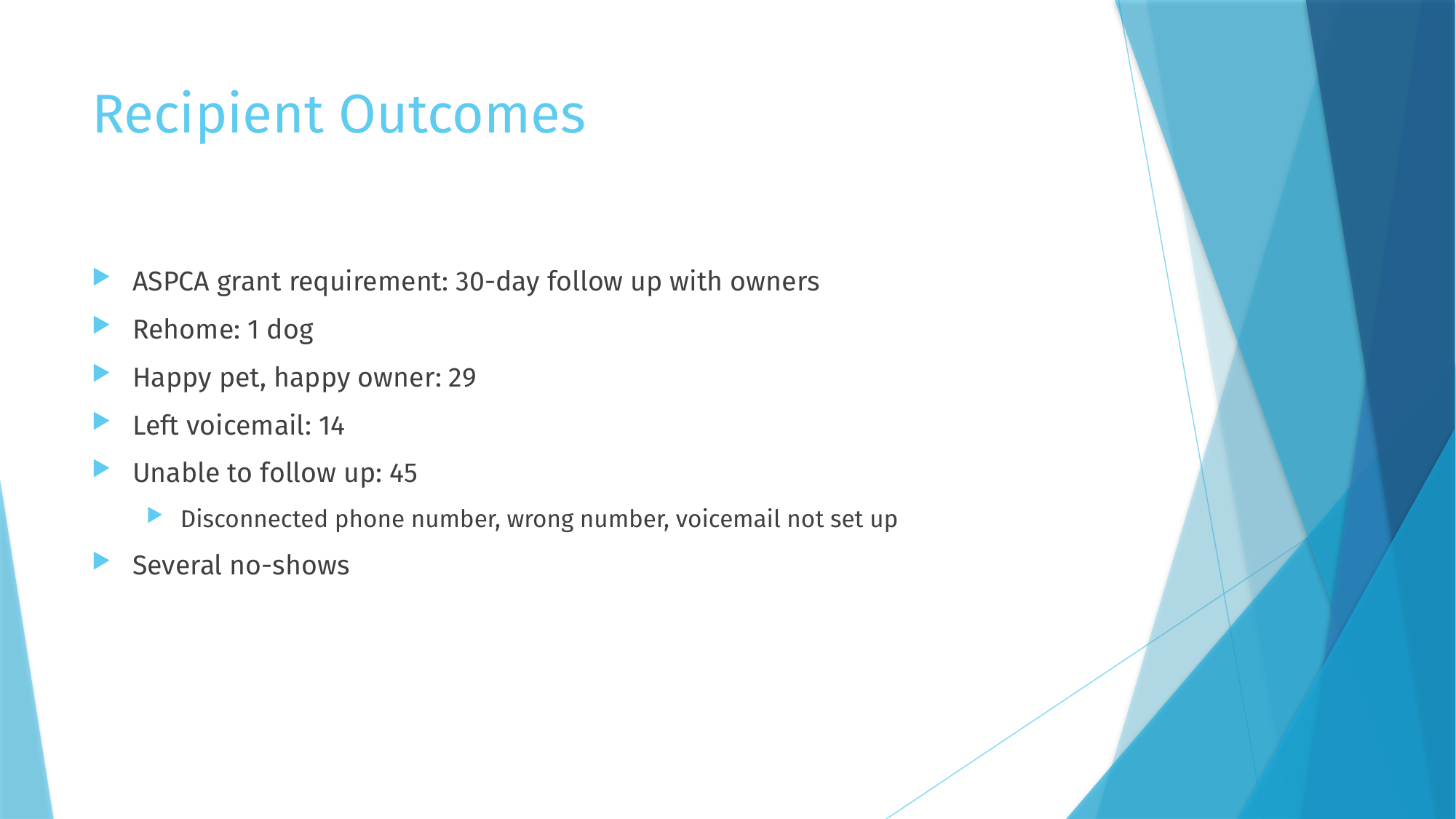

# Recipient Outcomes
ASPCA grant requirement: 30-day follow up with owners
Rehome: 1 dog
Happy pet, happy owner: 29
Left voicemail: 14
Unable to follow up: 45
Disconnected phone number, wrong number, voicemail not set up
Several no-shows